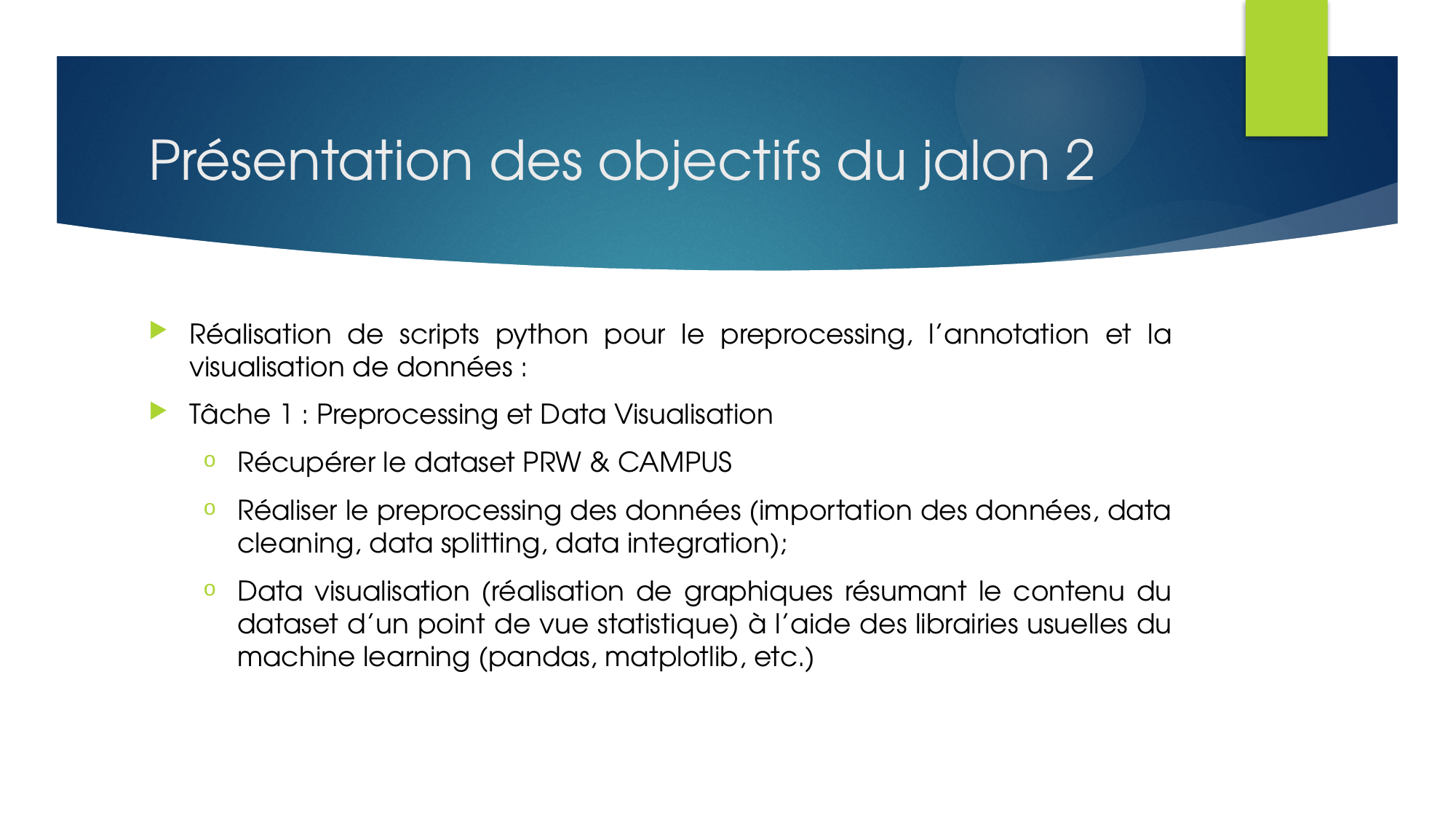

# Présentation des objectifs du jalon 2
Réalisation de scripts python pour le preprocessing, l’annotation et la visualisation de données :
Tâche 1 : Preprocessing et Data Visualisation
Récupérer le dataset PRW & CAMPUS
Réaliser le preprocessing des données (importation des données, data cleaning, data splitting, data integration);
Data visualisation (réalisation de graphiques résumant le contenu du dataset d’un point de vue statistique) à l’aide des librairies usuelles du machine learning (pandas, matplotlib, etc.)